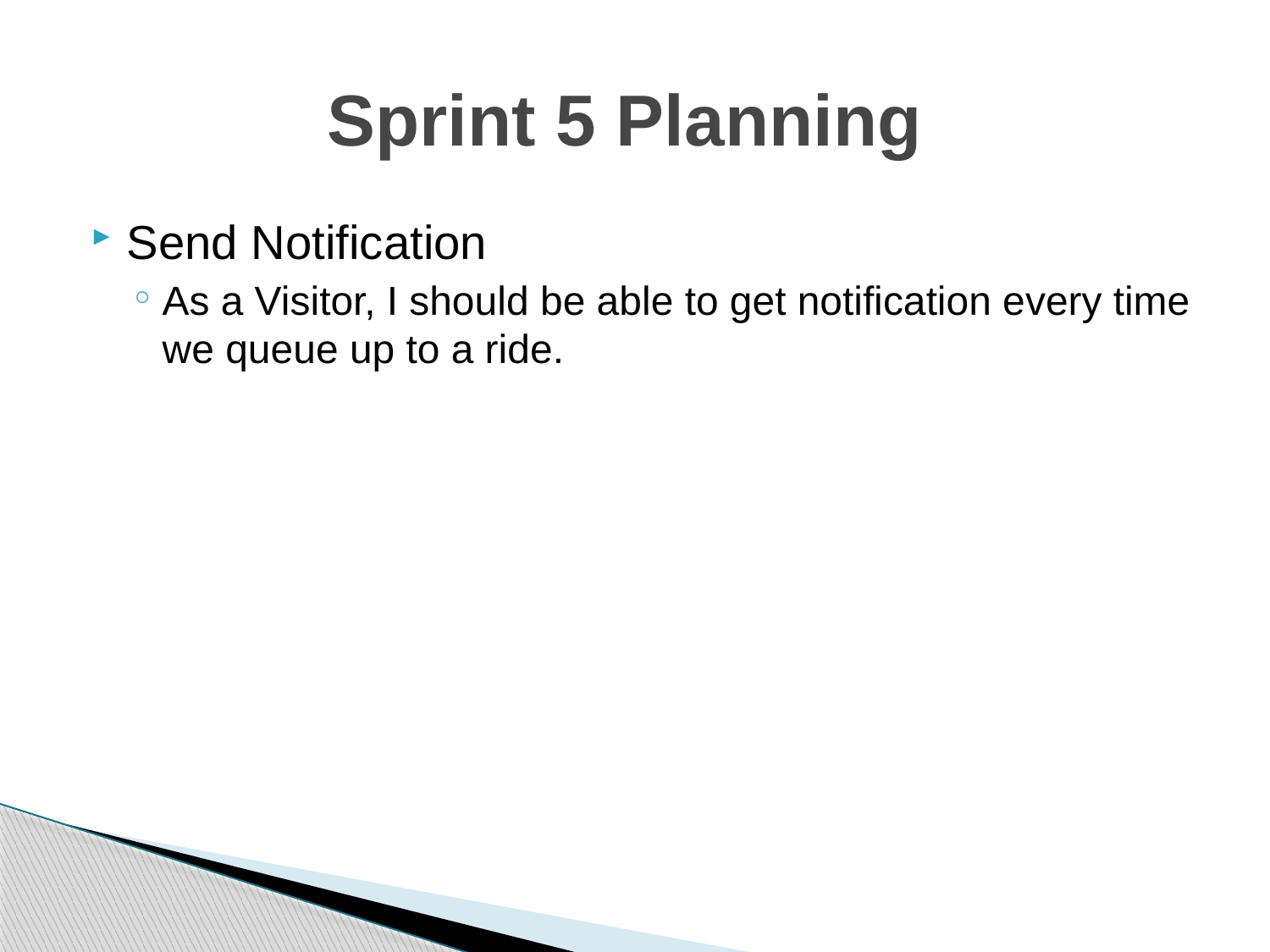

# Sprint 5 Planning
Send Notification
As a Visitor, I should be able to get notification every time we queue up to a ride.